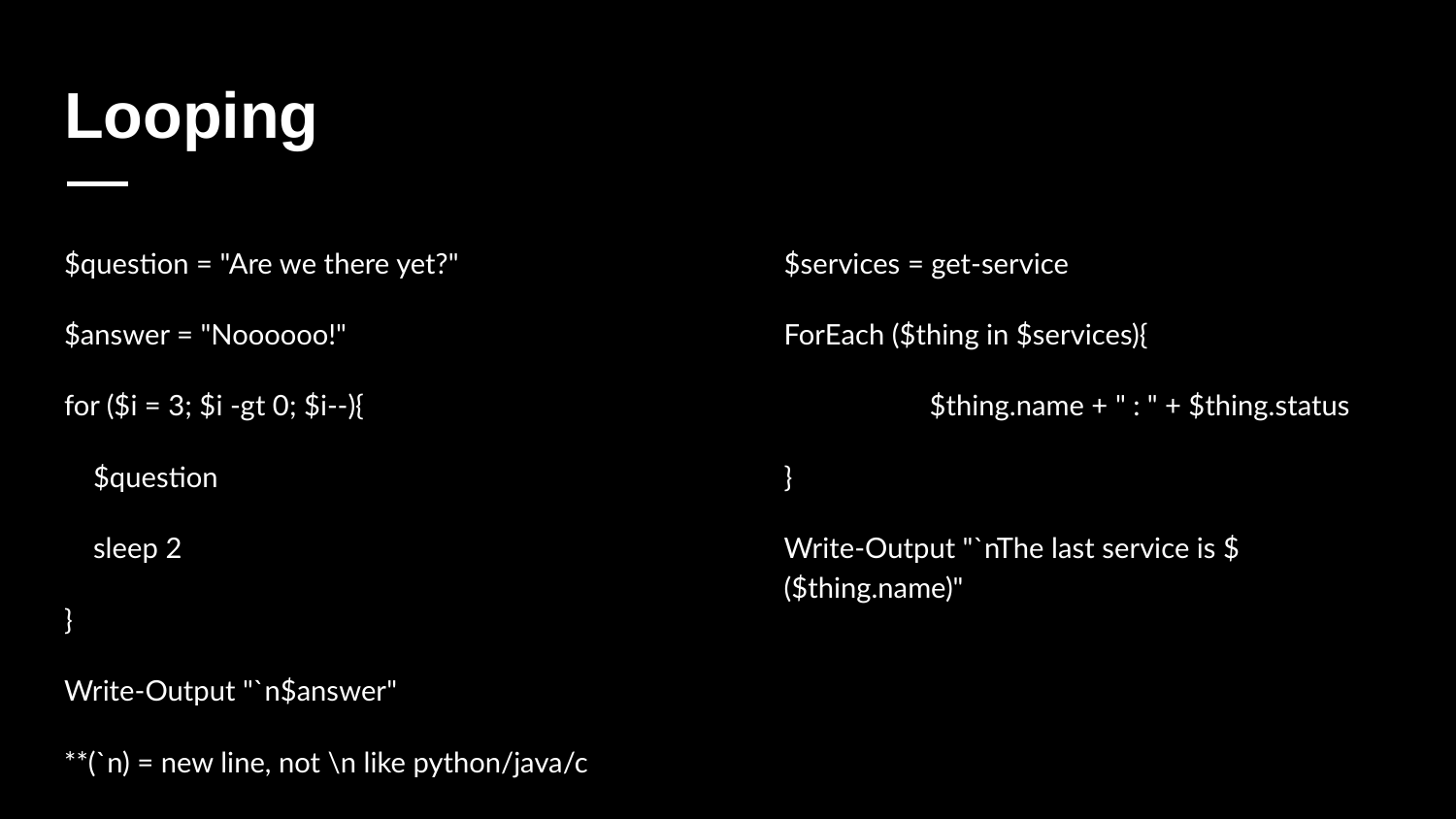

# Looping
$question = "Are we there yet?"
$answer = "Noooooo!"
for ($i = 3; $i -gt 0; $i--){
    $question
    sleep 2
}
Write-Output "`n$answer"
**(`n) = new line, not \n like python/java/c

$services = get-service
ForEach ($thing in $services){
	$thing.name + " : " + $thing.status
}
Write-Output "`nThe last service is $($thing.name)"